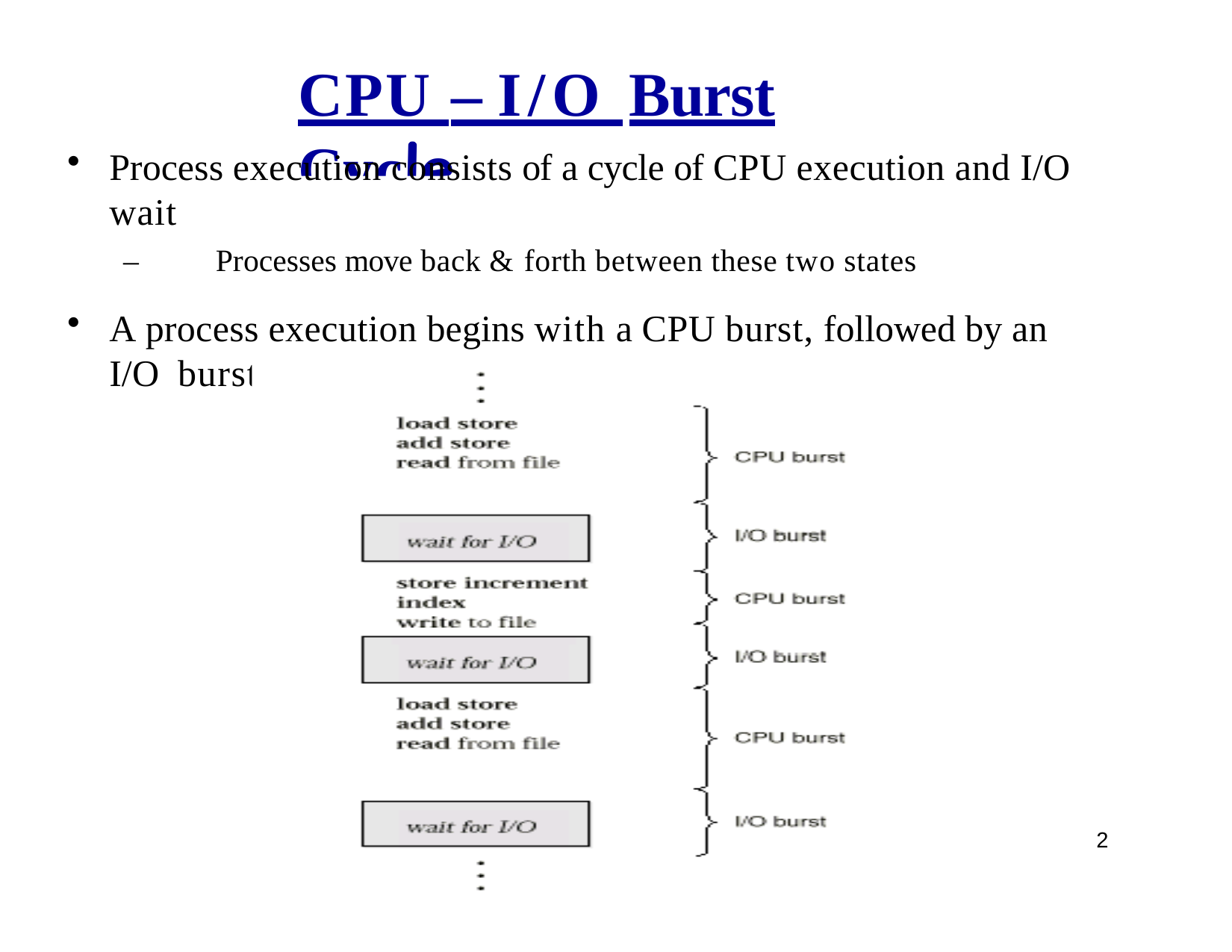

# CPU – I/O Burst Cycle
Process execution consists of a cycle of CPU execution and I/O wait
–	Processes move back & forth between these two states
A process execution begins with a CPU burst, followed by an I/O  burst and then another CPU burst and so on

2